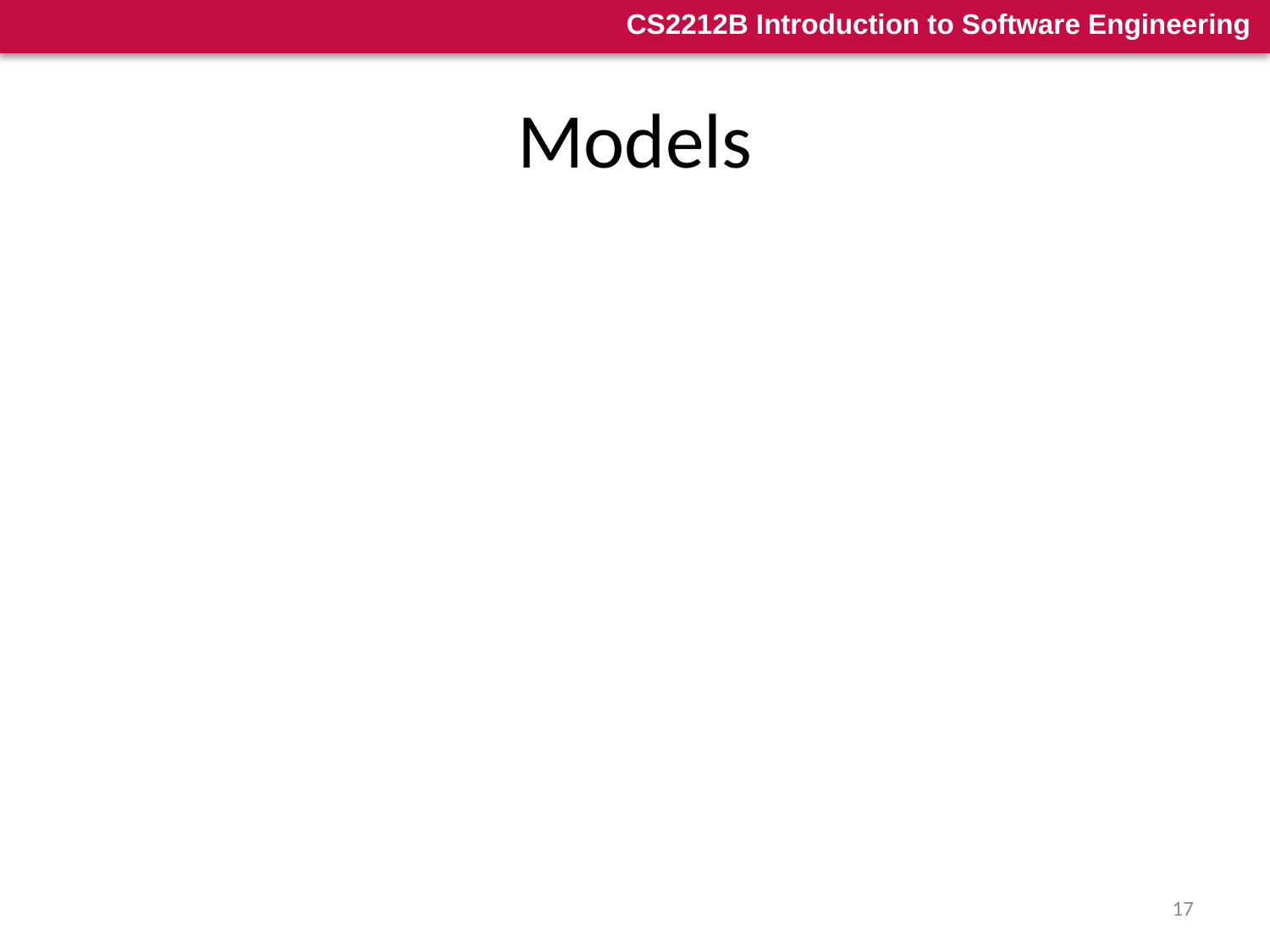

# Models
A model is a representation of some aspect of a system being built
Models are abstract
they always leave out some system information

Systems are usually described by a set of models
different types
different levels of detail
different parts
different perspectives

Purpose of models
documentation, analysis, communication, simulation, ...
17